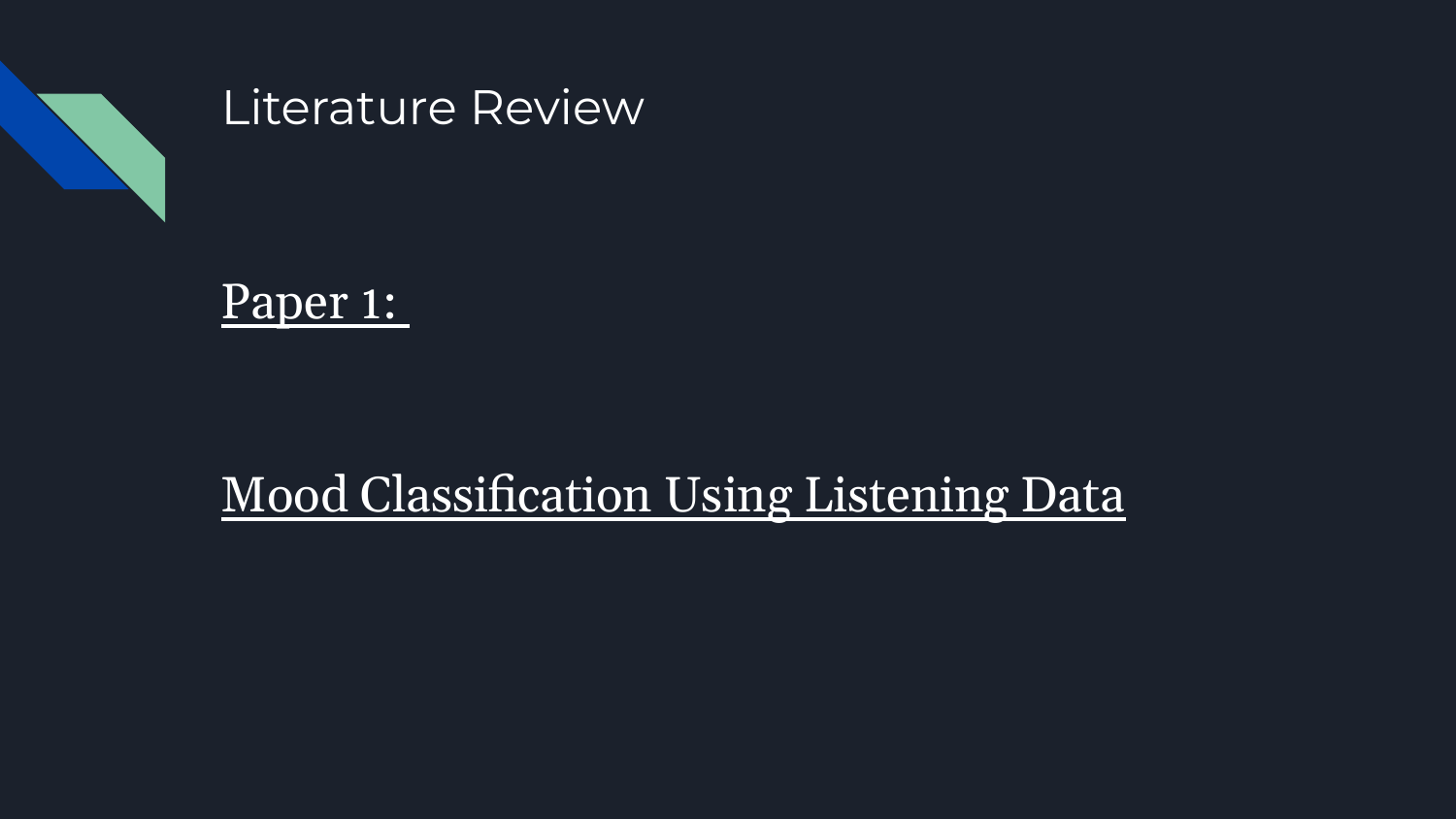

# Literature Review
Paper 1:

Mood Classification Using Listening Data